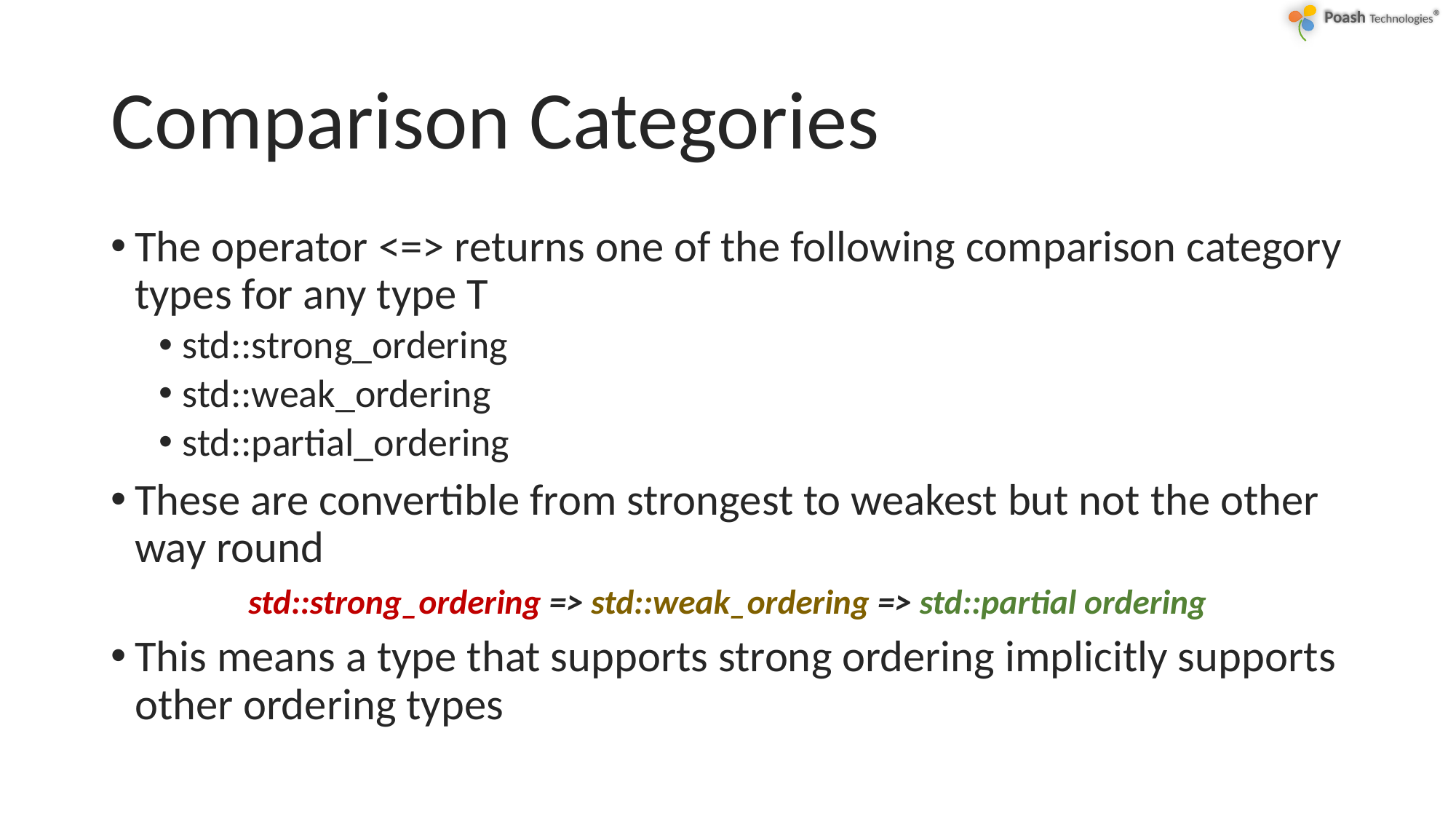

# Comparison Categories
The operator <=> returns one of the following comparison category types for any type T
std::strong_ordering
std::weak_ordering
std::partial_ordering
These are convertible from strongest to weakest but not the other way round
std::strong_ordering => std::weak_ordering => std::partial ordering
This means a type that supports strong ordering implicitly supports other ordering types